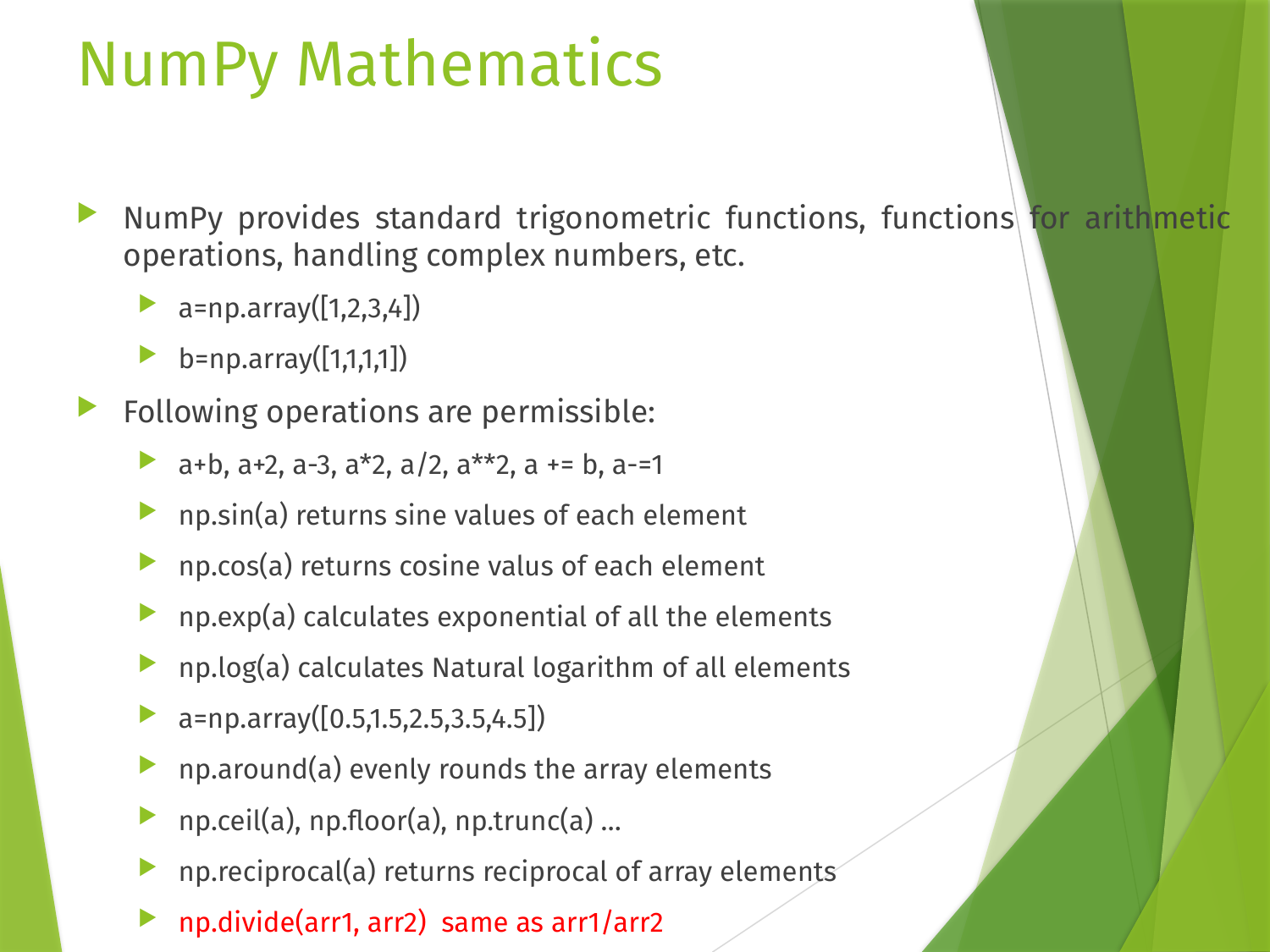

# NumPy Mathematics
NumPy provides standard trigonometric functions, functions for arithmetic operations, handling complex numbers, etc.
a=np.array([1,2,3,4])
b=np.array([1,1,1,1])
Following operations are permissible:
a+b, a+2, a-3, a*2, a/2, a**2, a += b, a-=1
np.sin(a) returns sine values of each element
np.cos(a) returns cosine valus of each element
np.exp(a) calculates exponential of all the elements
np.log(a) calculates Natural logarithm of all elements
a=np.array([0.5,1.5,2.5,3.5,4.5])
np.around(a) evenly rounds the array elements
np.ceil(a), np.floor(a), np.trunc(a) …
np.reciprocal(a) returns reciprocal of array elements
np.divide(arr1, arr2)  same as arr1/arr2